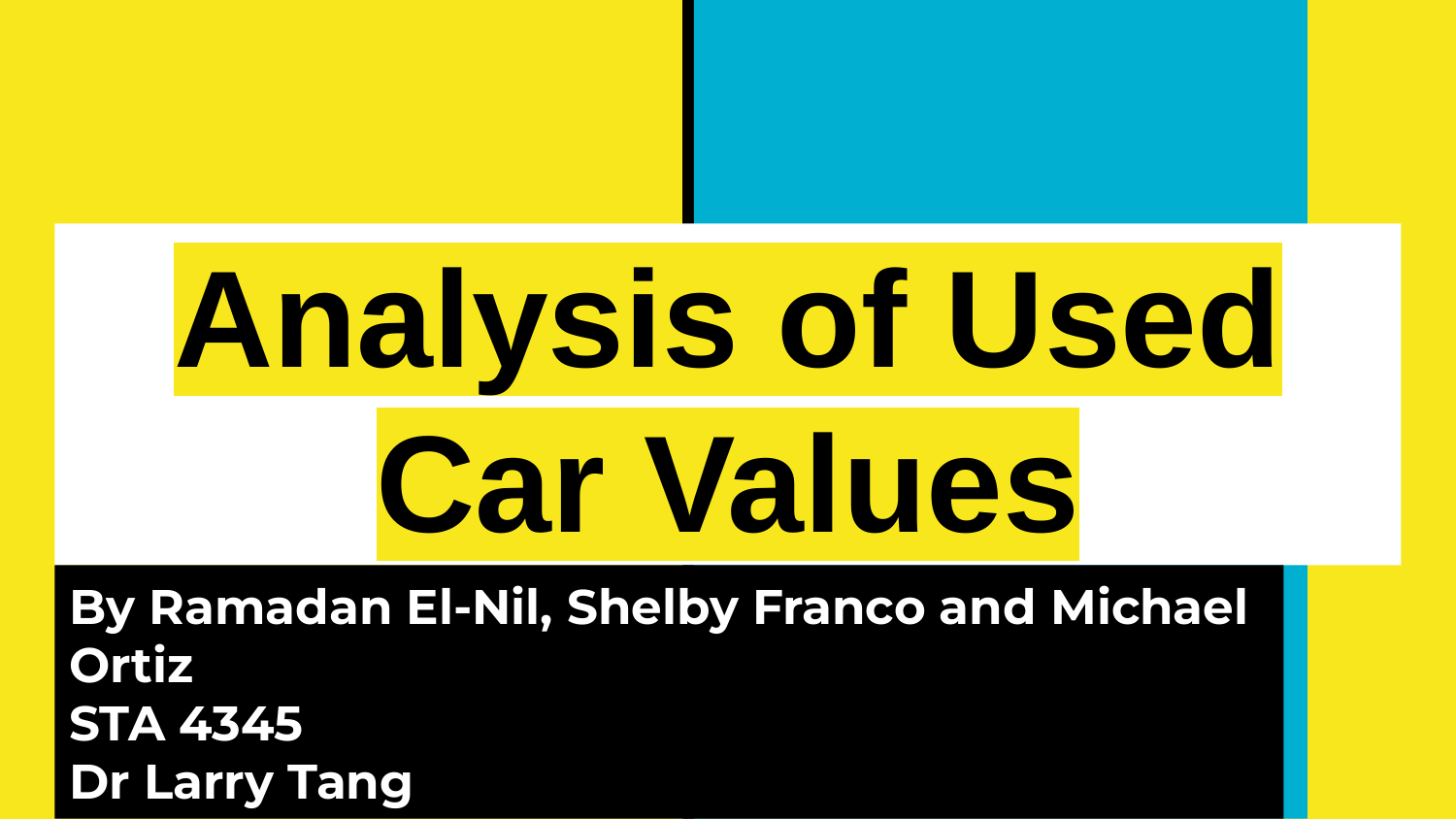

# Analysis of Used Car Values
By Ramadan El-Nil, Shelby Franco and Michael Ortiz
STA 4345
Dr Larry Tang